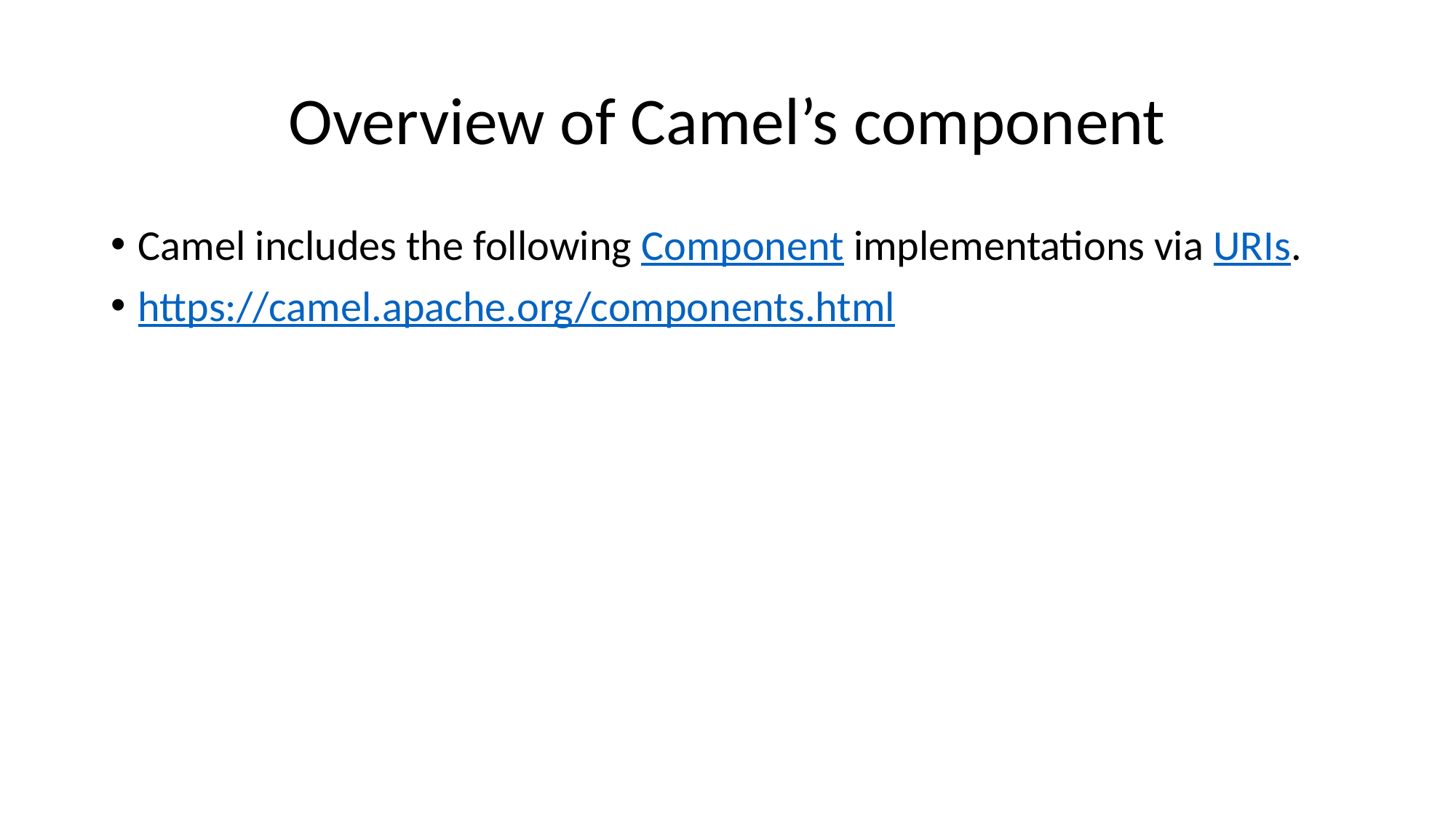

# Overview of Camel’s component
Camel includes the following Component implementations via URIs.
https://camel.apache.org/components.html